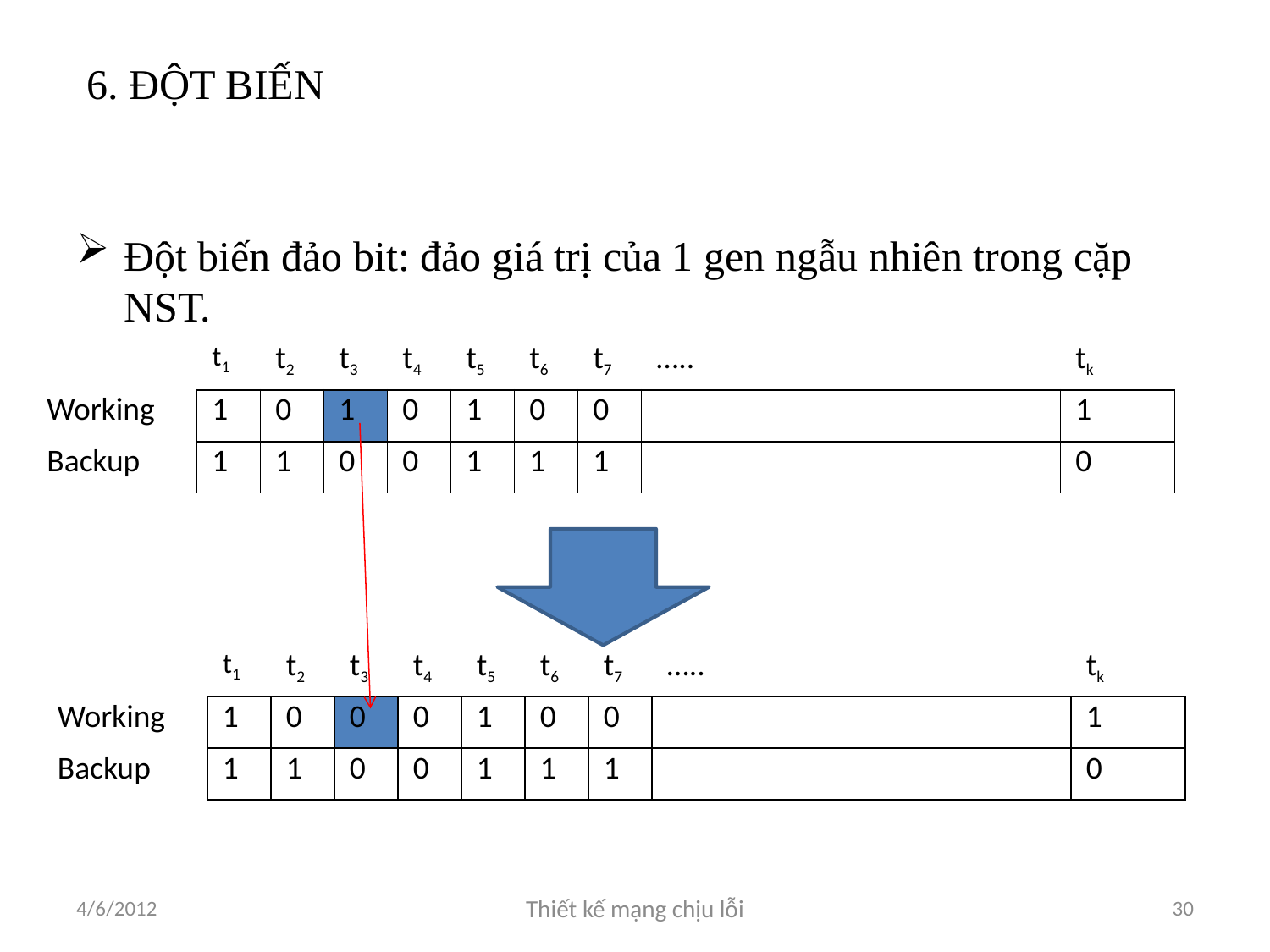

# 6. ĐỘT BIẾN
Đột biến đảo bit: đảo giá trị của 1 gen ngẫu nhiên trong cặp NST.
|  | t1 | t2 | t3 | t4 | t5 | t6 | t7 | ….. | tk |
| --- | --- | --- | --- | --- | --- | --- | --- | --- | --- |
| Working | 1 | 0 | 1 | 0 | 1 | 0 | 0 |  | 1 |
| Backup | 1 | 1 | 0 | 0 | 1 | 1 | 1 |  | 0 |

|  | t1 | t2 | t3 | t4 | t5 | t6 | t7 | ….. | tk |
| --- | --- | --- | --- | --- | --- | --- | --- | --- | --- |
| Working | 1 | 0 | 0 | 0 | 1 | 0 | 0 |  | 1 |
| Backup | 1 | 1 | 0 | 0 | 1 | 1 | 1 |  | 0 |
4/6/2012
Thiết kế mạng chịu lỗi
30